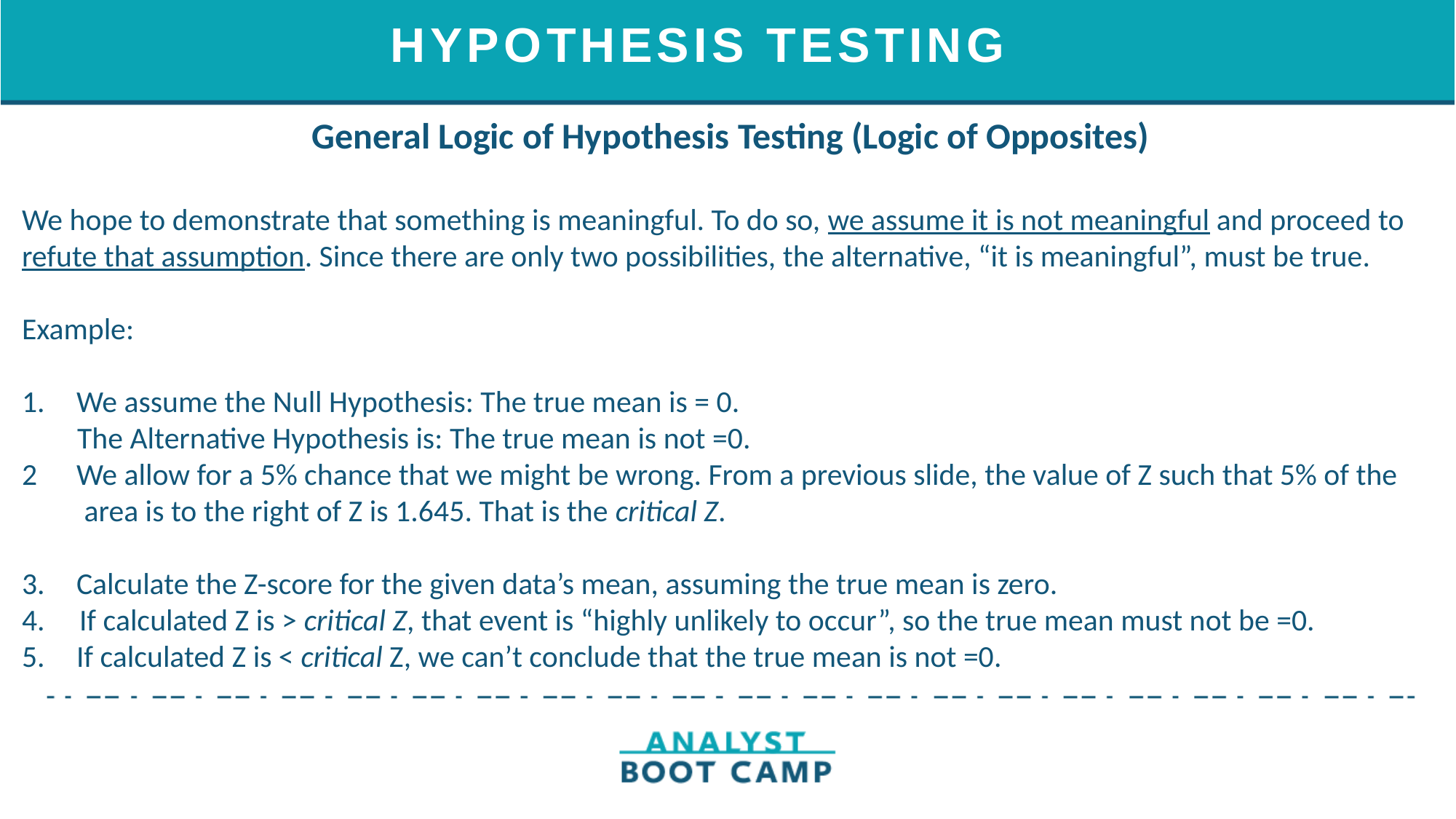

# HYPOTHESIS TESTING

                                          General Logic of Hypothesis Testing (Logic of Opposites)

We hope to demonstrate that something is meaningful. To do so, we assume it is not meaningful and proceed to  refute that assumption. Since there are only two possibilities, the alternative, “it is meaningful”, must be true.

Example:

We assume the Null Hypothesis: The true mean is = 0.
        The Alternative Hypothesis is: The true mean is not =0.
We allow for a 5% chance that we might be wrong. From a previous slide, the value of Z such that 5% of the
         area is to the right of Z is 1.645. That is the critical Z.

Calculate the Z-score for the given data’s mean, assuming the true mean is zero.
4.     If calculated Z is > critical Z, that event is “highly unlikely to occur”, so the true mean must not be =0.
If calculated Z is < critical Z, we can’t conclude that the true mean is not =0.